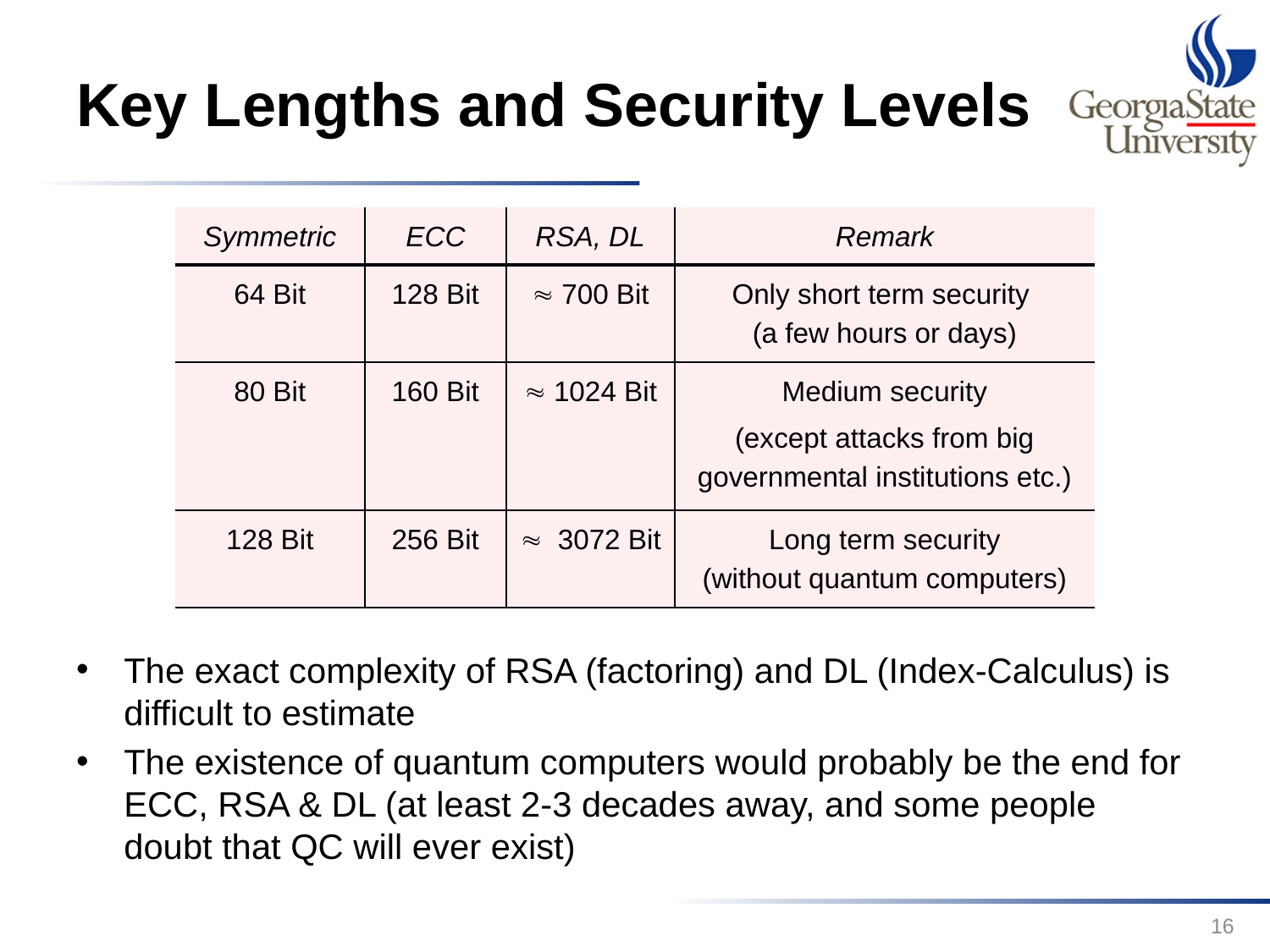

# Key Lengths and Security Levels
| Symmetric | ECC | RSA, DL | Remark |
| --- | --- | --- | --- |
| 64 Bit | 128 Bit | ≈ 700 Bit | Only short term security (a few hours or days) |
| 80 Bit | 160 Bit | ≈ 1024 Bit | Medium security (except attacks from big governmental institutions etc.) |
| 128 Bit | 256 Bit | ≈ 3072 Bit | Long term security (without quantum computers) |
The exact complexity of RSA (factoring) and DL (Index-Calculus) is difficult to estimate
The existence of quantum computers would probably be the end for ECC, RSA & DL (at least 2-3 decades away, and some people doubt that QC will ever exist)

16